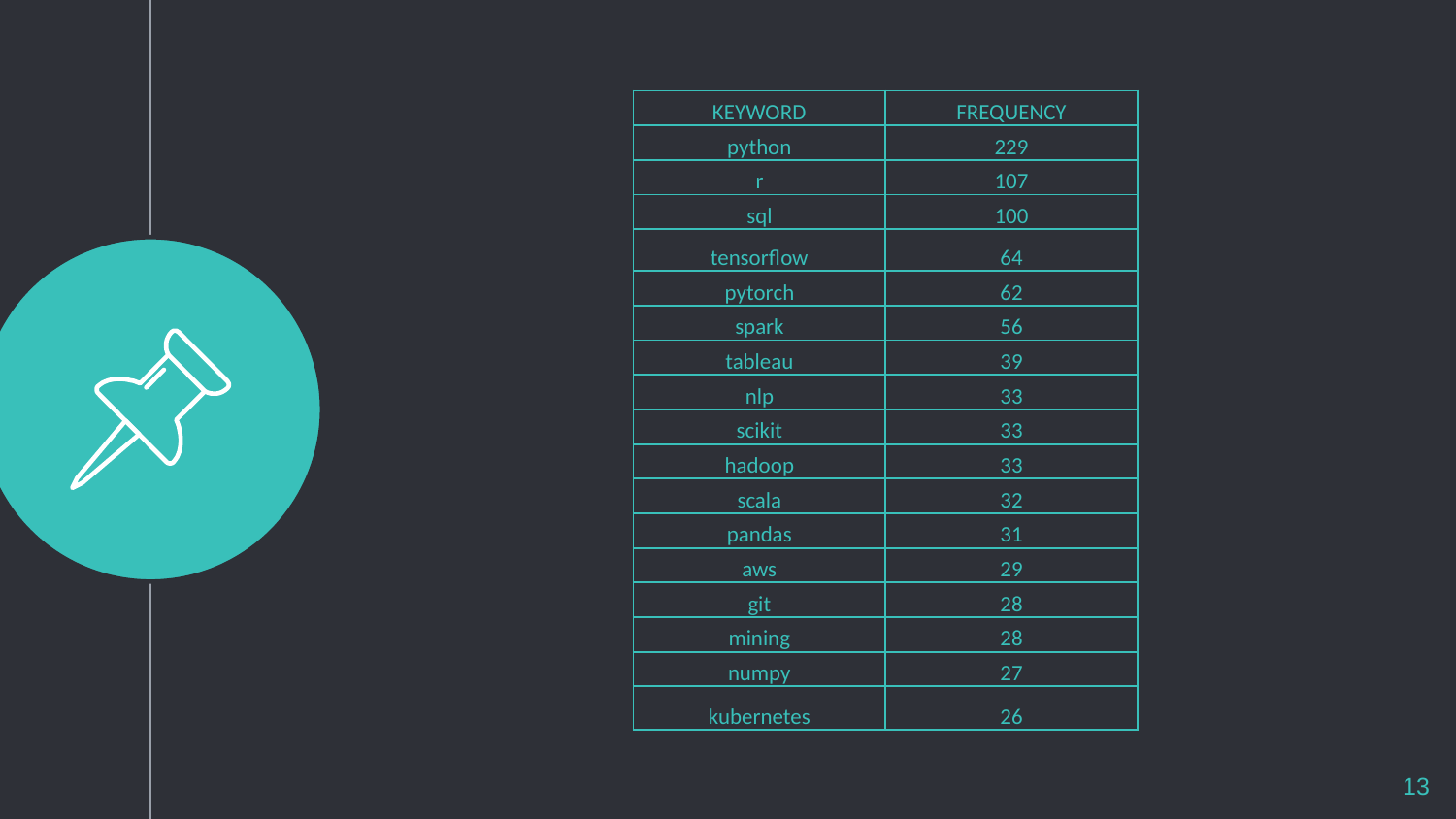

| KEYWORD | FREQUENCY |
| --- | --- |
| python | 229 |
| r | 107 |
| sql | 100 |
| tensorflow | 64 |
| pytorch | 62 |
| spark | 56 |
| tableau | 39 |
| nlp | 33 |
| scikit | 33 |
| hadoop | 33 |
| scala | 32 |
| pandas | 31 |
| aws | 29 |
| git | 28 |
| mining | 28 |
| numpy | 27 |
| kubernetes | 26 |

13